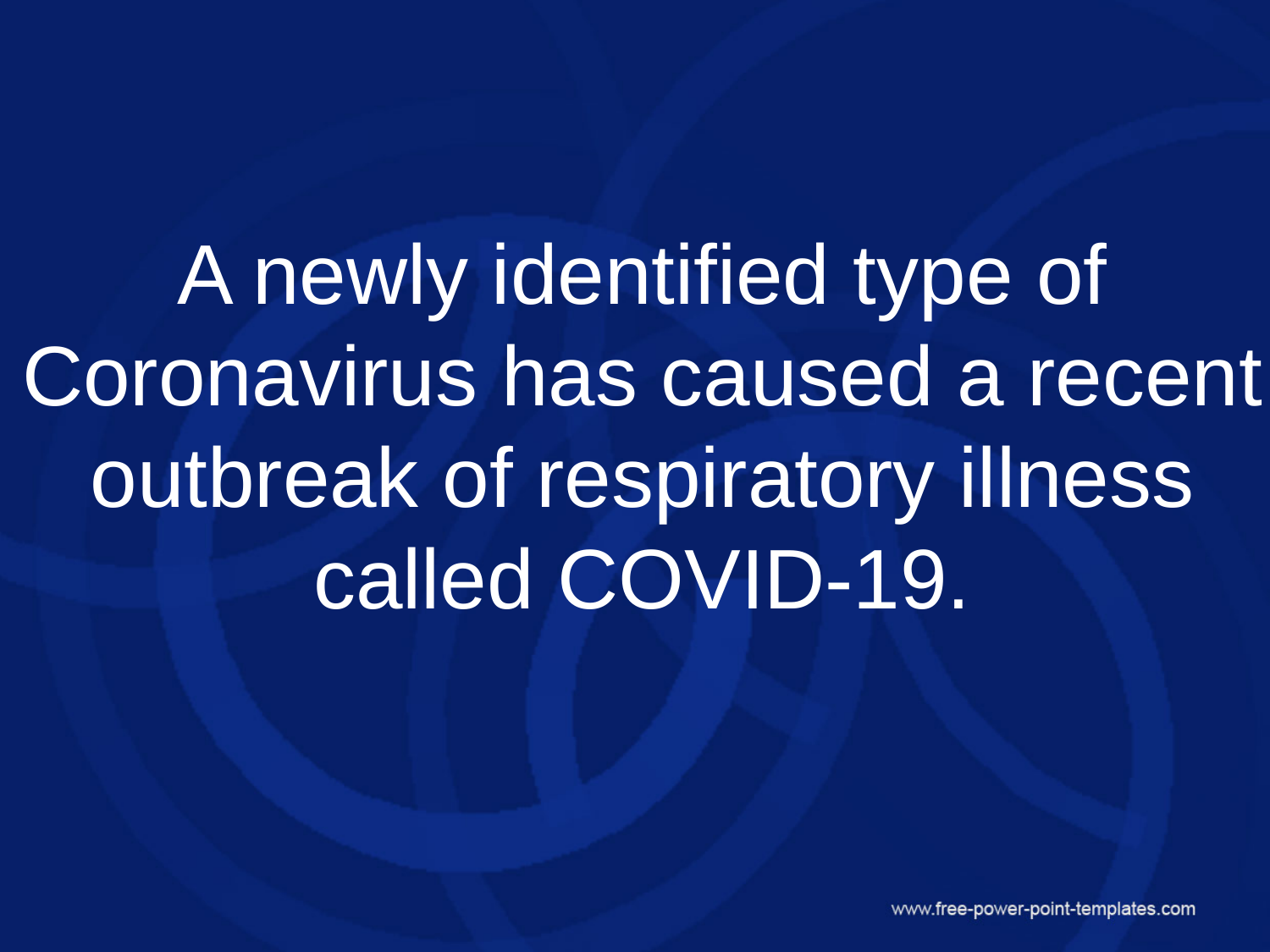

A newly identified type of Coronavirus has caused a recent outbreak of respiratory illness called COVID-19.